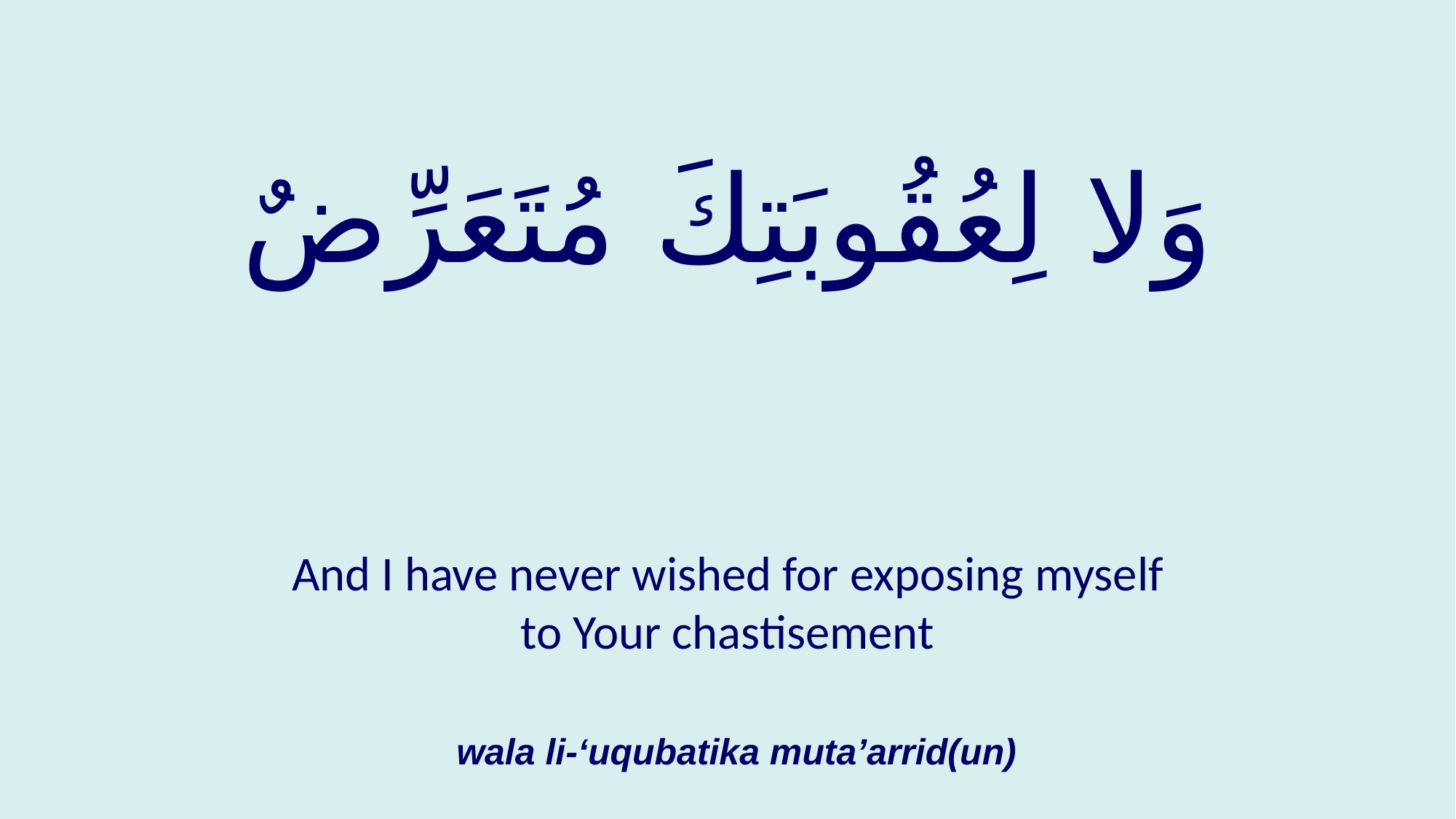

# وَلا لِعُقُوبَتِكَ مُتَعَرِّضٌ
And I have never wished for exposing myself to Your chastisement
wala li-‘uqubatika muta’arrid(un)